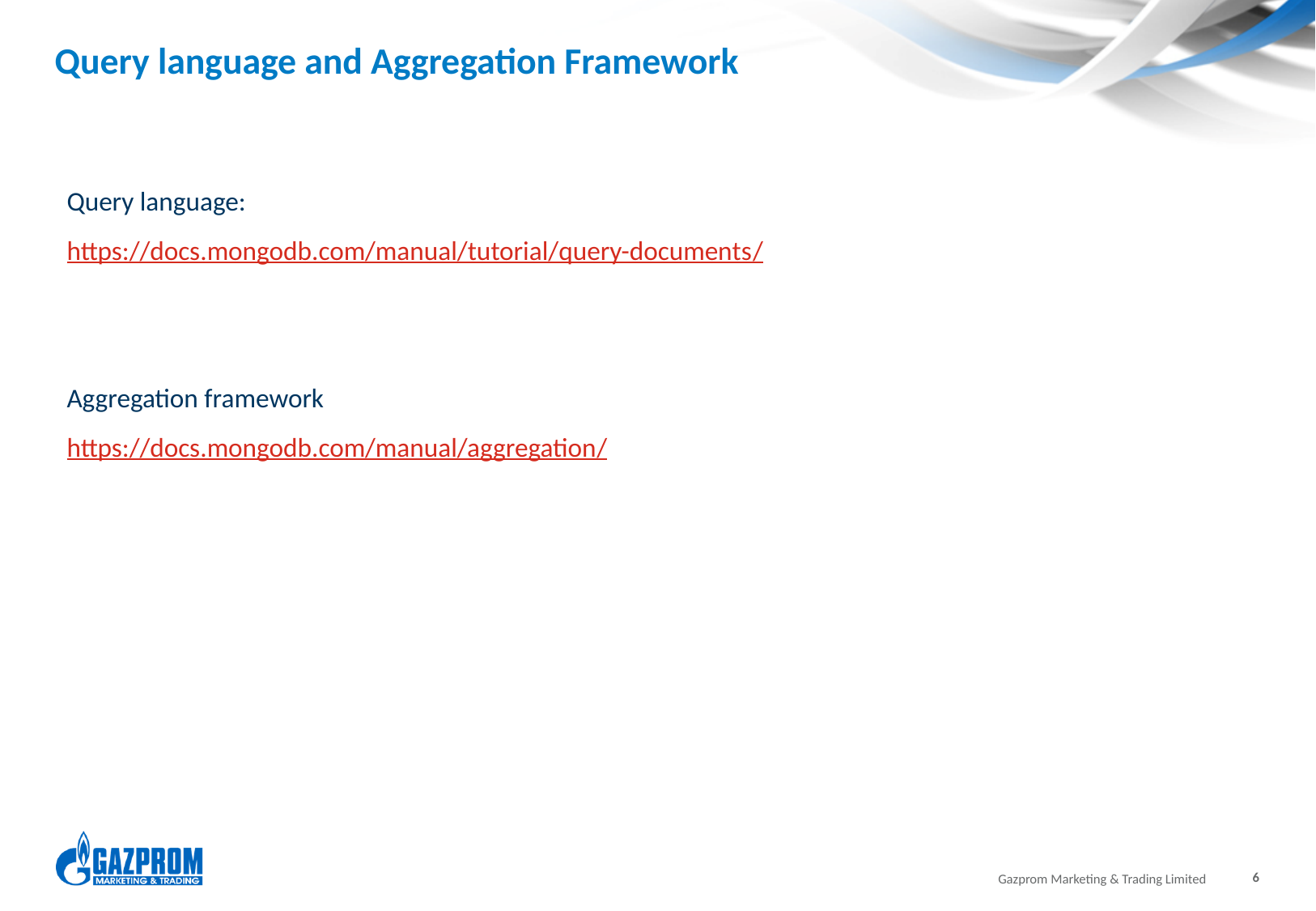

# Query language and Aggregation Framework
Query language:
https://docs.mongodb.com/manual/tutorial/query-documents/

Aggregation framework
https://docs.mongodb.com/manual/aggregation/